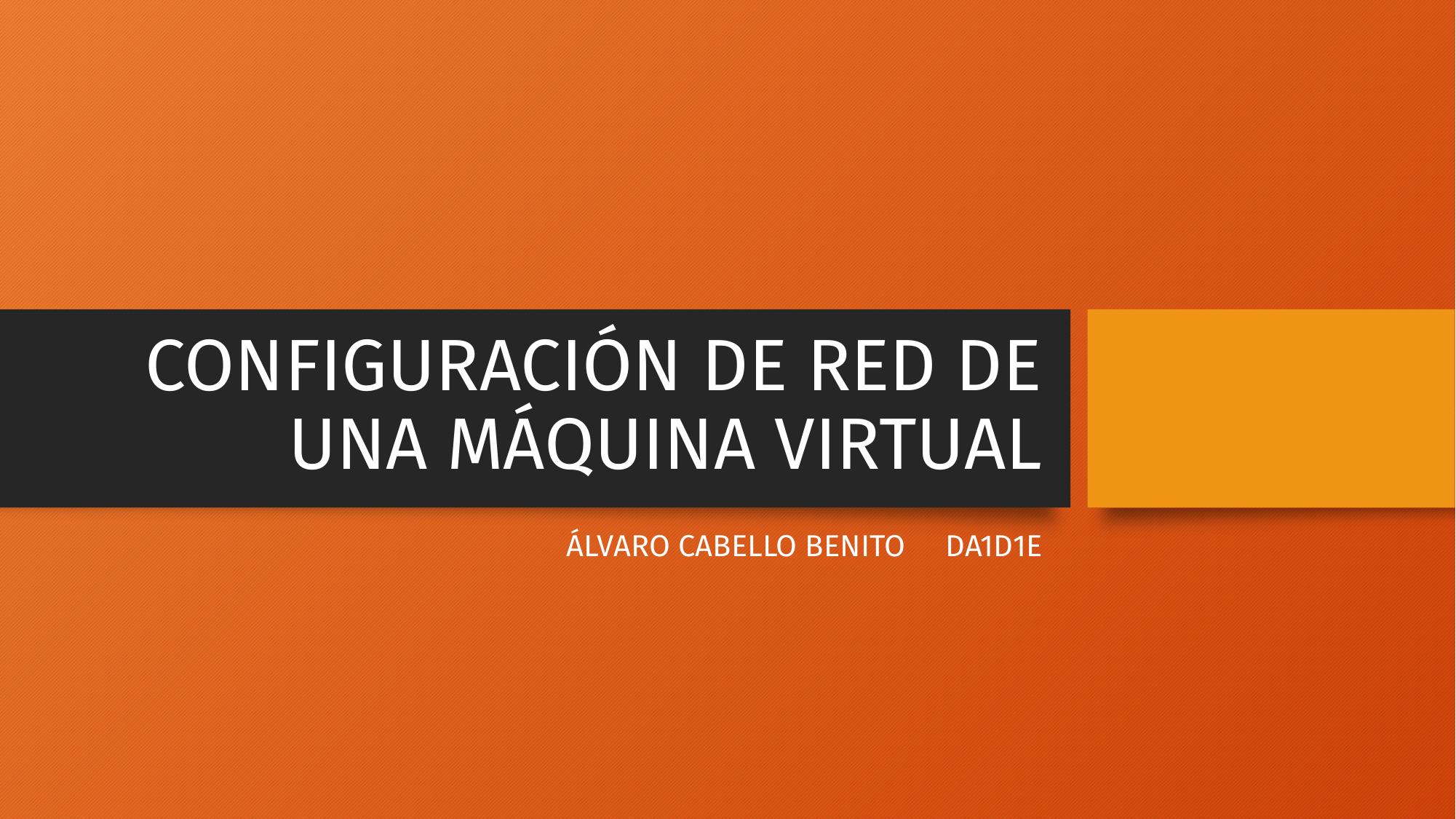

# CONFIGURACIÓN DE RED DE UNA MÁQUINA VIRTUAL
ÁLVARO CABELLO BENITO     DA1D1E